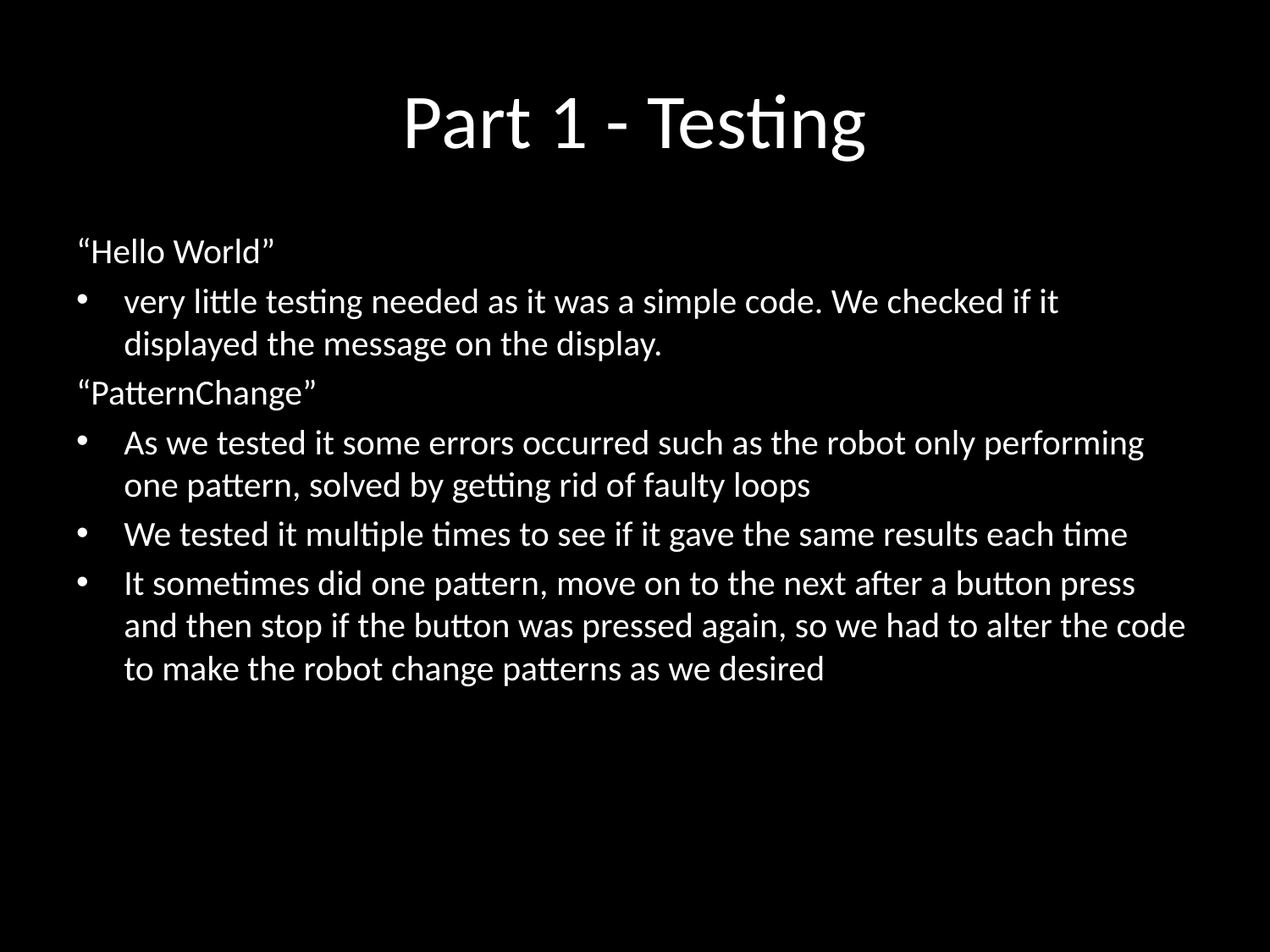

# Part 1 - Testing
“Hello World”
very little testing needed as it was a simple code. We checked if it displayed the message on the display.
“PatternChange”
As we tested it some errors occurred such as the robot only performing one pattern, solved by getting rid of faulty loops
We tested it multiple times to see if it gave the same results each time
It sometimes did one pattern, move on to the next after a button press  and then stop if the button was pressed again, so we had to alter the code to make the robot change patterns as we desired